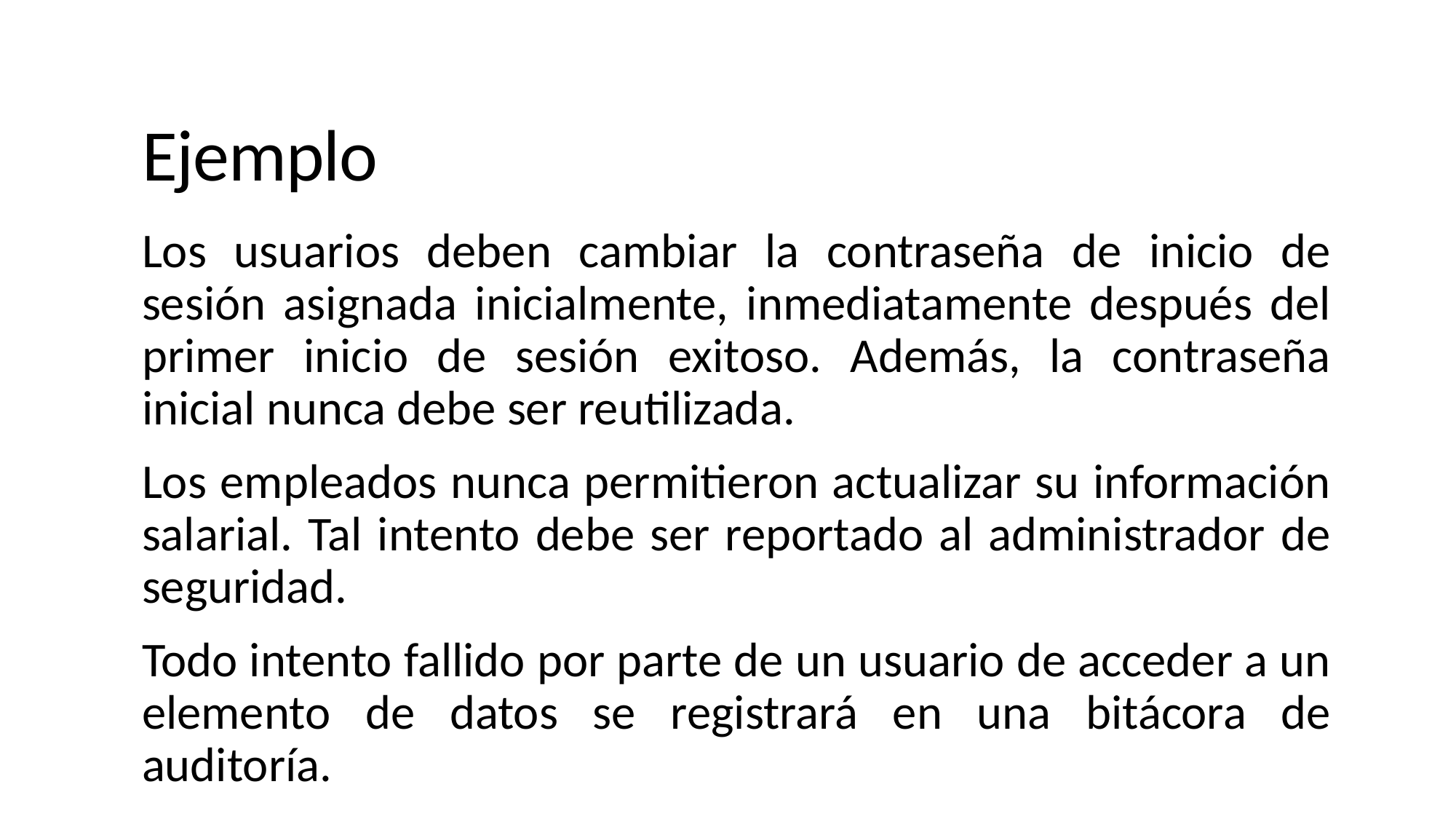

# Ejemplo
Los usuarios deben cambiar la contraseña de inicio de sesión asignada inicialmente, inmediatamente después del primer inicio de sesión exitoso. Además, la contraseña inicial nunca debe ser reutilizada.
Los empleados nunca permitieron actualizar su información salarial. Tal intento debe ser reportado al administrador de seguridad.
Todo intento fallido por parte de un usuario de acceder a un elemento de datos se registrará en una bitácora de auditoría.